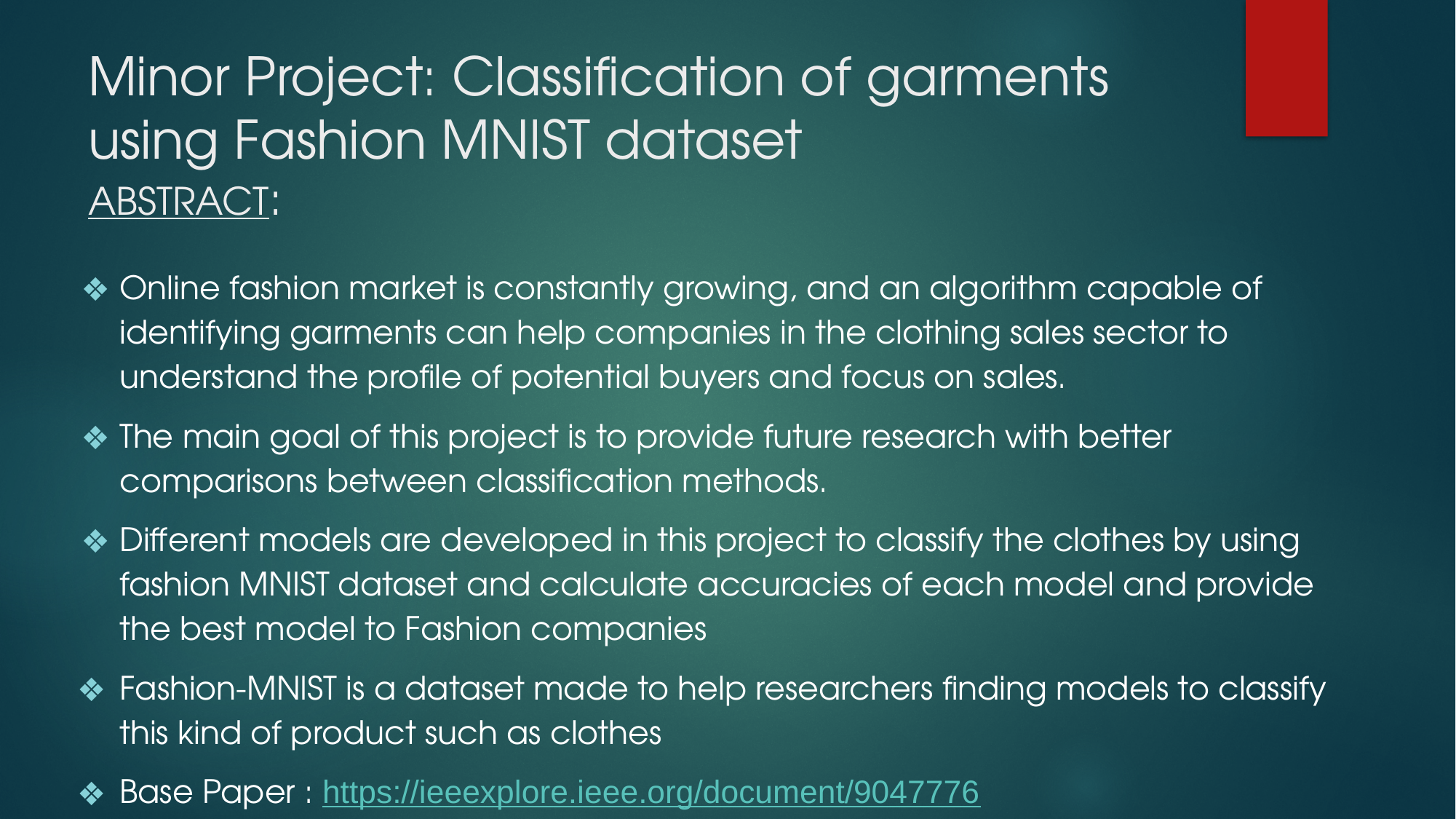

# Minor Project: Classification of garments using Fashion MNIST dataset ABSTRACT:
Online fashion market is constantly growing, and an algorithm capable of identifying garments can help companies in the clothing sales sector to understand the profile of potential buyers and focus on sales.
The main goal of this project is to provide future research with better comparisons between classification methods.
Different models are developed in this project to classify the clothes by using fashion MNIST dataset and calculate accuracies of each model and provide the best model to Fashion companies
Fashion-MNIST is a dataset made to help researchers finding models to classify this kind of product such as clothes
Base Paper : https://ieeexplore.ieee.org/document/9047776